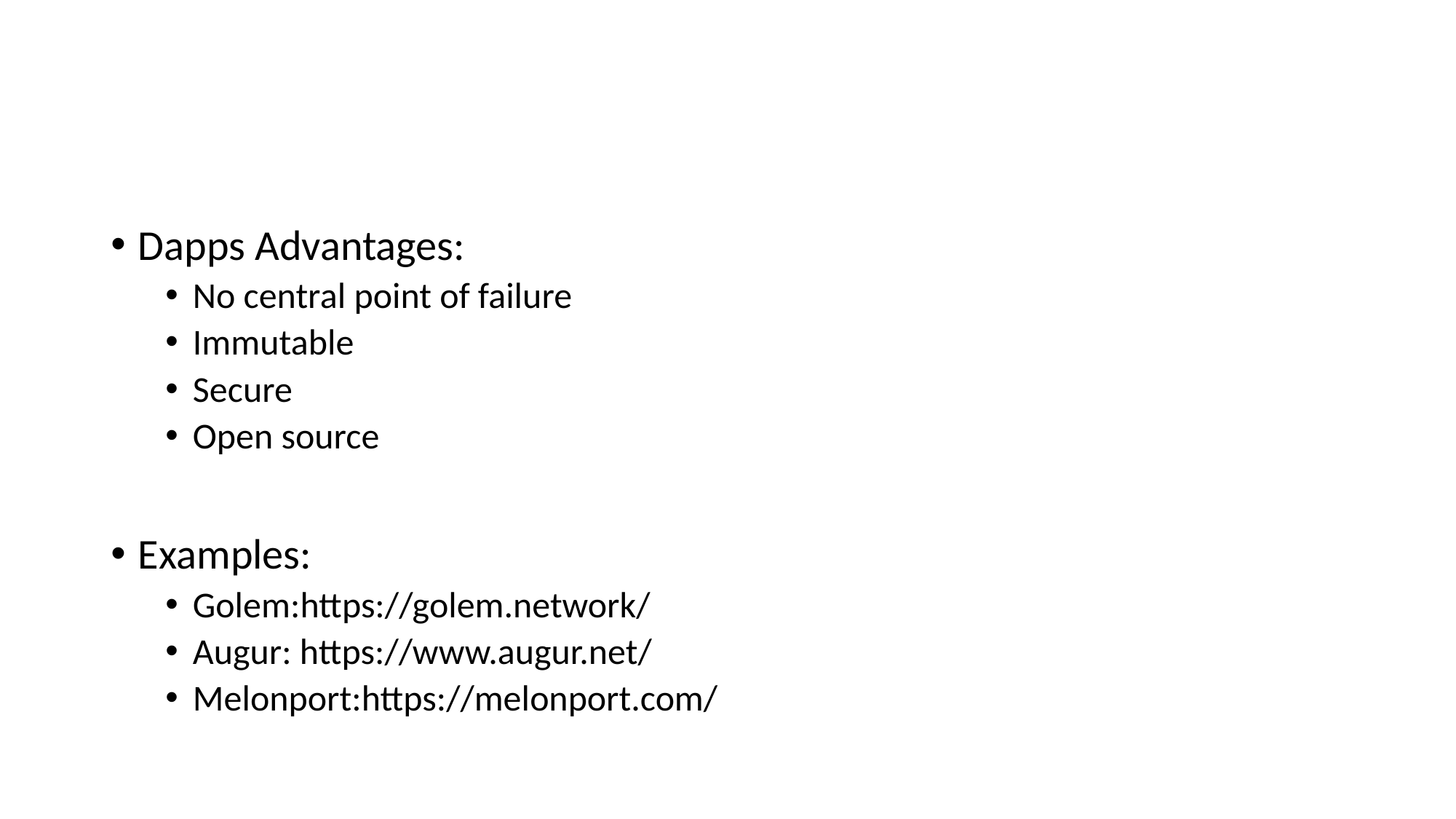

#
Dapps Advantages:
No central point of failure
Immutable
Secure
Open source

Examples:
Golem:https://golem.network/
Augur: https://www.augur.net/
Melonport:https://melonport.com/